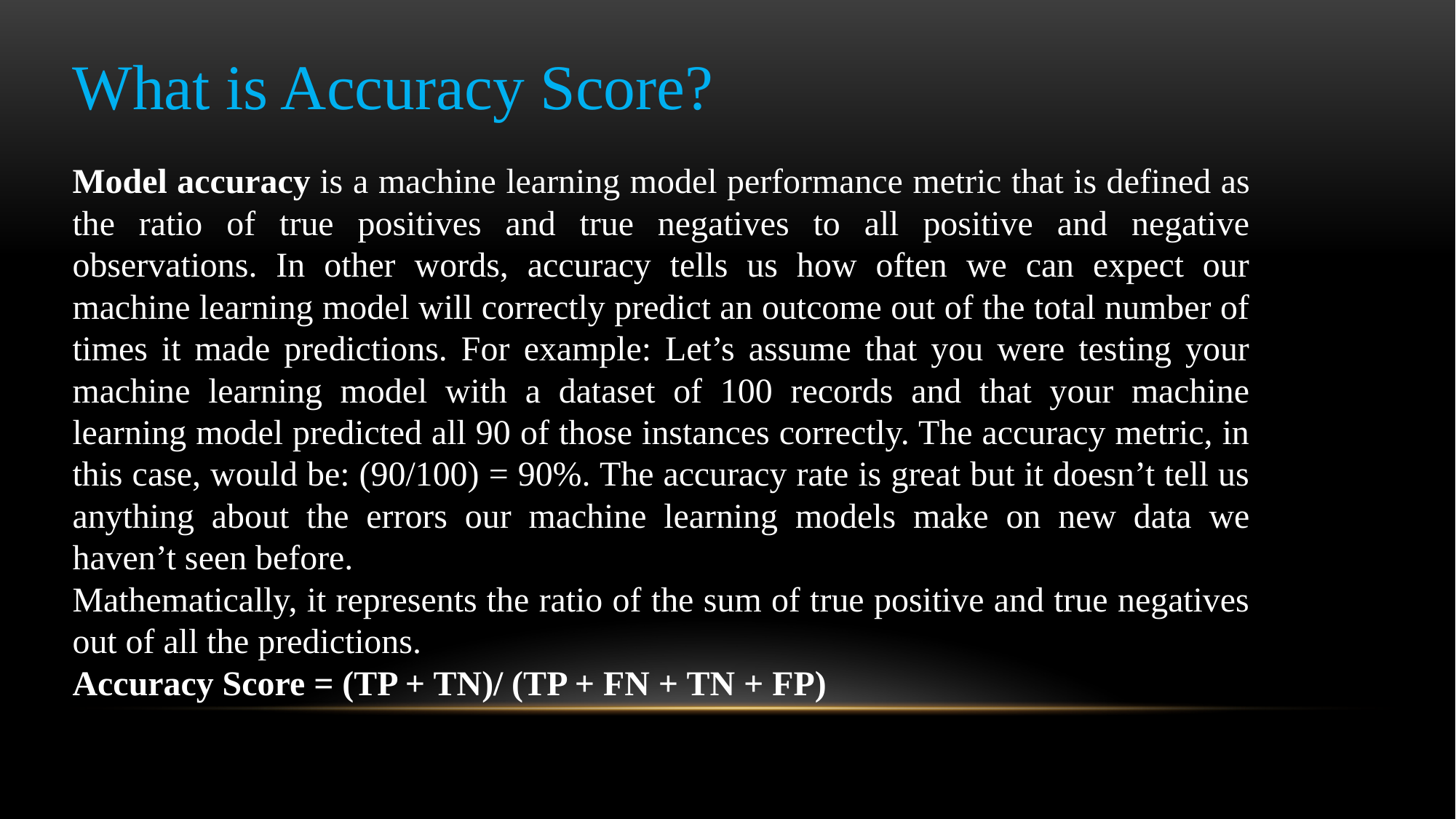

What is Accuracy Score?

Model accuracy is a machine learning model performance metric that is defined as the ratio of true positives and true negatives to all positive and negative observations. In other words, accuracy tells us how often we can expect our machine learning model will correctly predict an outcome out of the total number of times it made predictions. For example: Let’s assume that you were testing your machine learning model with a dataset of 100 records and that your machine learning model predicted all 90 of those instances correctly. The accuracy metric, in this case, would be: (90/100) = 90%. The accuracy rate is great but it doesn’t tell us anything about the errors our machine learning models make on new data we haven’t seen before.
Mathematically, it represents the ratio of the sum of true positive and true negatives out of all the predictions.
Accuracy Score = (TP + TN)/ (TP + FN + TN + FP)